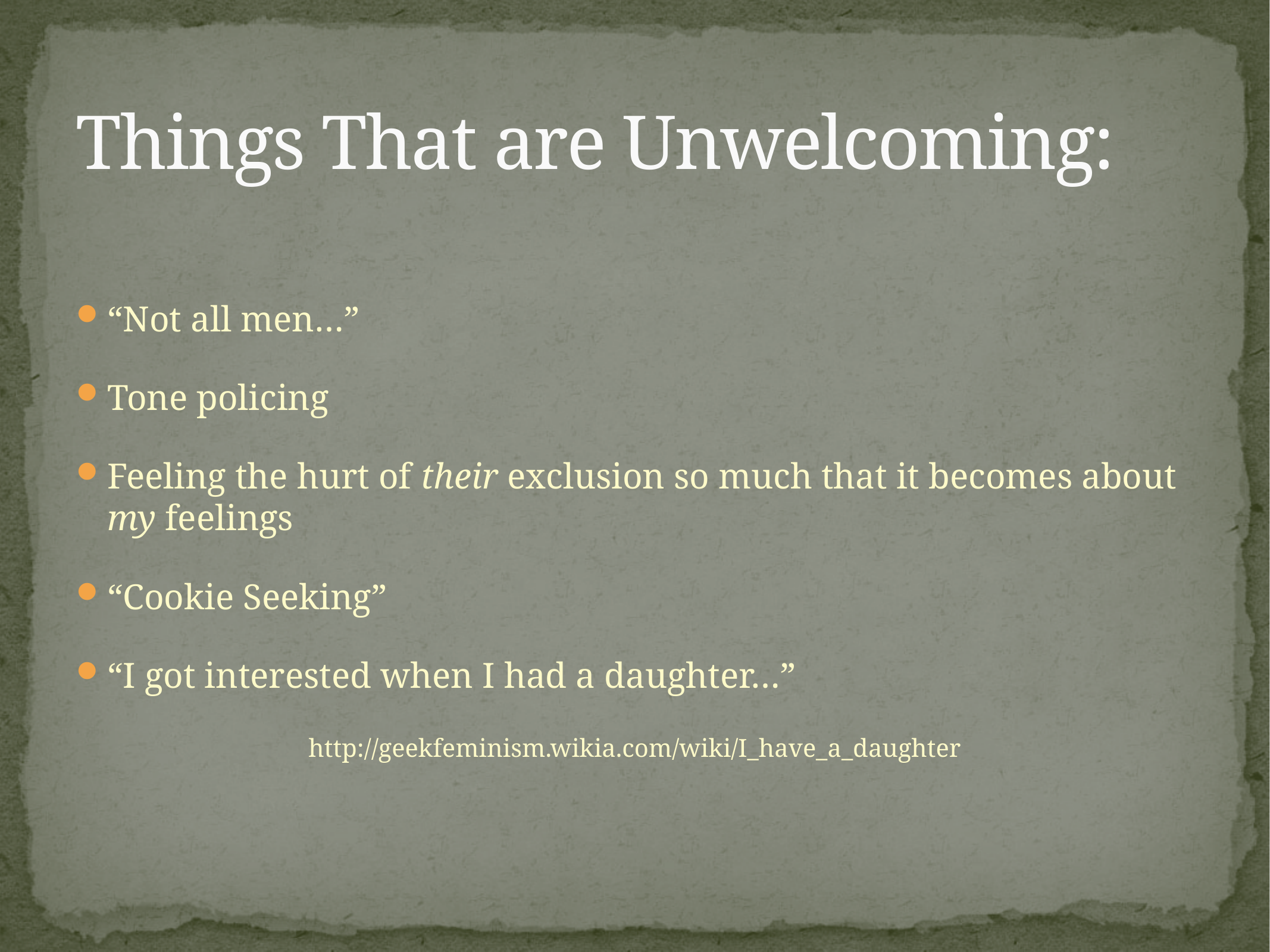

# Things That are Unwelcoming:
“Not all men…”
Tone policing
Feeling the hurt of their exclusion so much that it becomes about my feelings
“Cookie Seeking”
“I got interested when I had a daughter…”
http://geekfeminism.wikia.com/wiki/I_have_a_daughter